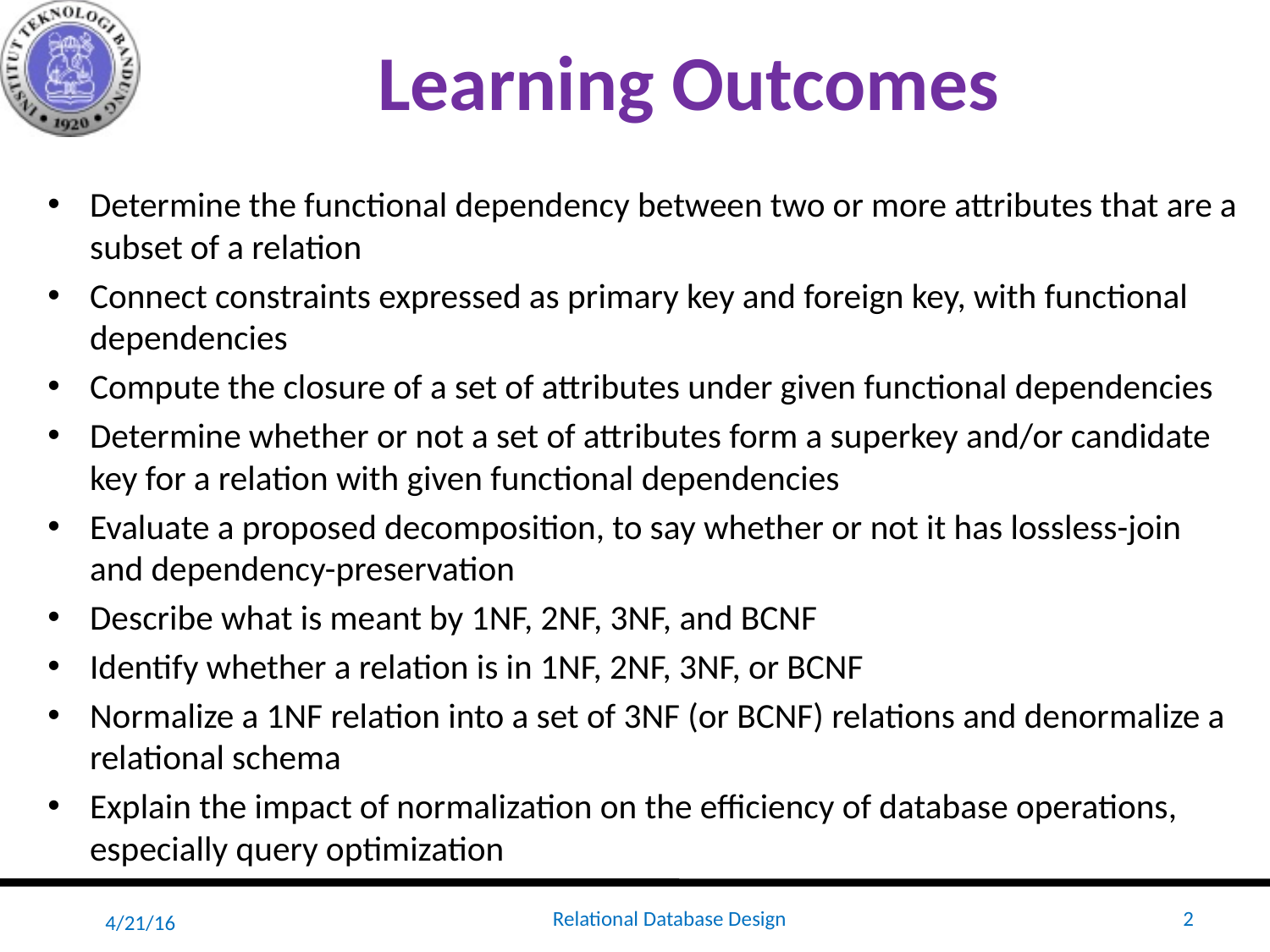

# Learning Outcomes
Determine the functional dependency between two or more attributes that are a subset of a relation
Connect constraints expressed as primary key and foreign key, with functional dependencies
Compute the closure of a set of attributes under given functional dependencies
Determine whether or not a set of attributes form a superkey and/or candidate key for a relation with given functional dependencies
Evaluate a proposed decomposition, to say whether or not it has lossless-join and dependency-preservation
Describe what is meant by 1NF, 2NF, 3NF, and BCNF
Identify whether a relation is in 1NF, 2NF, 3NF, or BCNF
Normalize a 1NF relation into a set of 3NF (or BCNF) relations and denormalize a relational schema
Explain the impact of normalization on the efficiency of database operations, especially query optimization
4/21/16
Relational Database Design
2